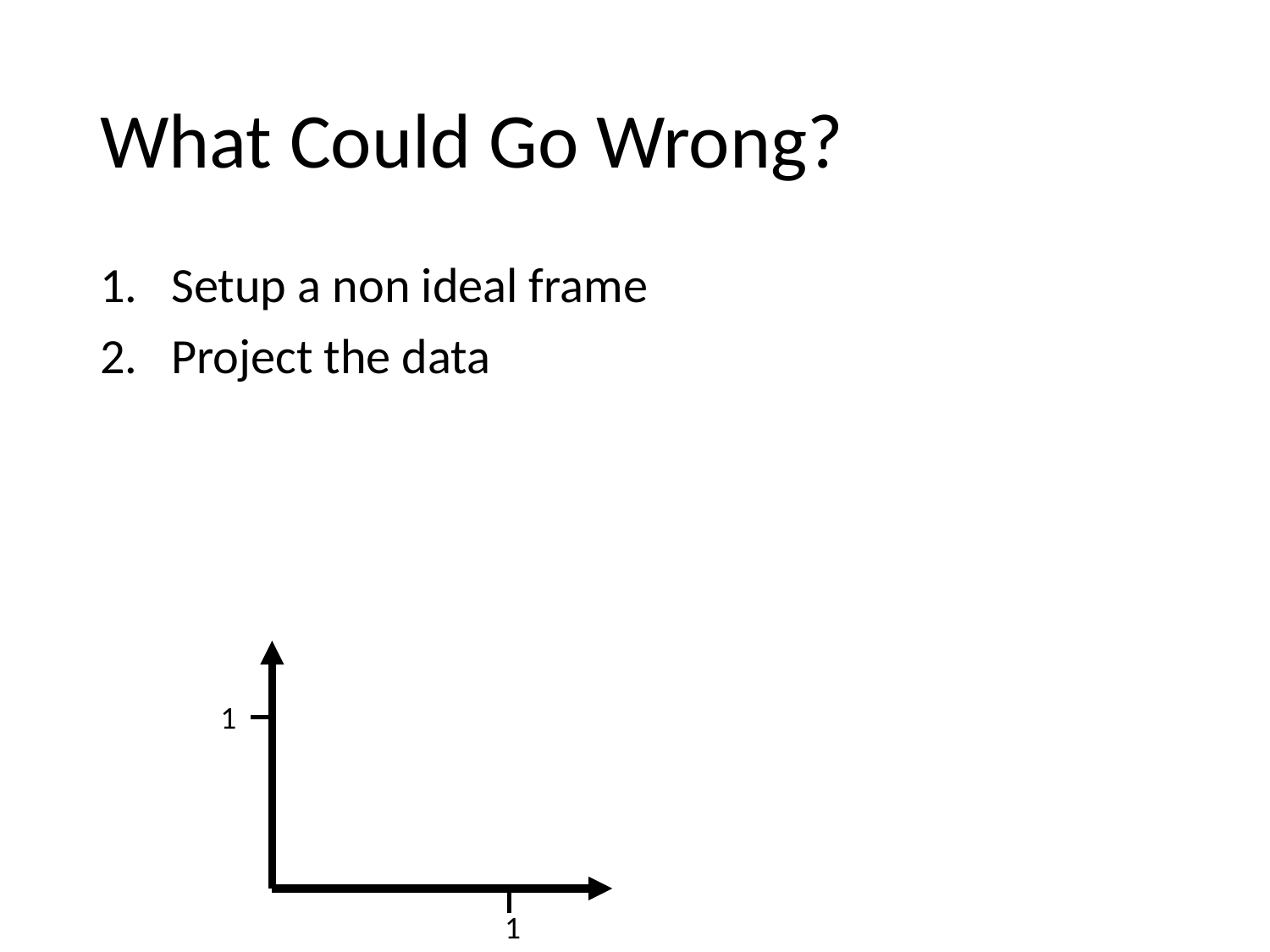

# What Could Go Wrong?
Setup a non ideal frame
Project the data
1
1